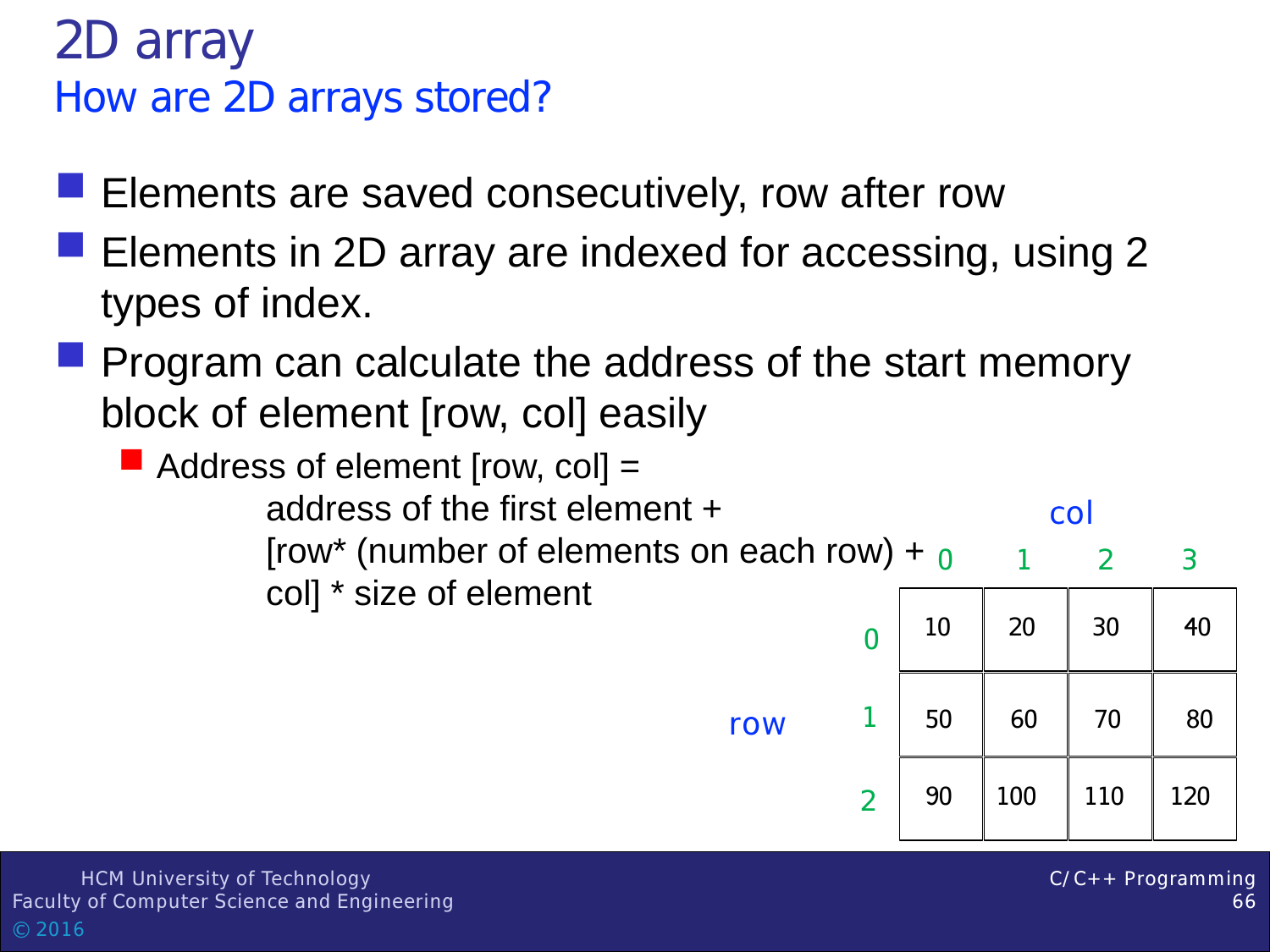

2D array
How are 2D arrays stored?
Elements are saved consecutively, row after row
Elements in 2D array are indexed for accessing, using 2 types of index.
Program can calculate the address of the start memory block of element [row, col] easily
Address of element [row, col] =
		address of the first element +
		[row* (number of elements on each row) +
		col] * size of element

col
0
1
2
3

10
20
30
40

50
60
70
80

90
100
110
120
0
1
row
2